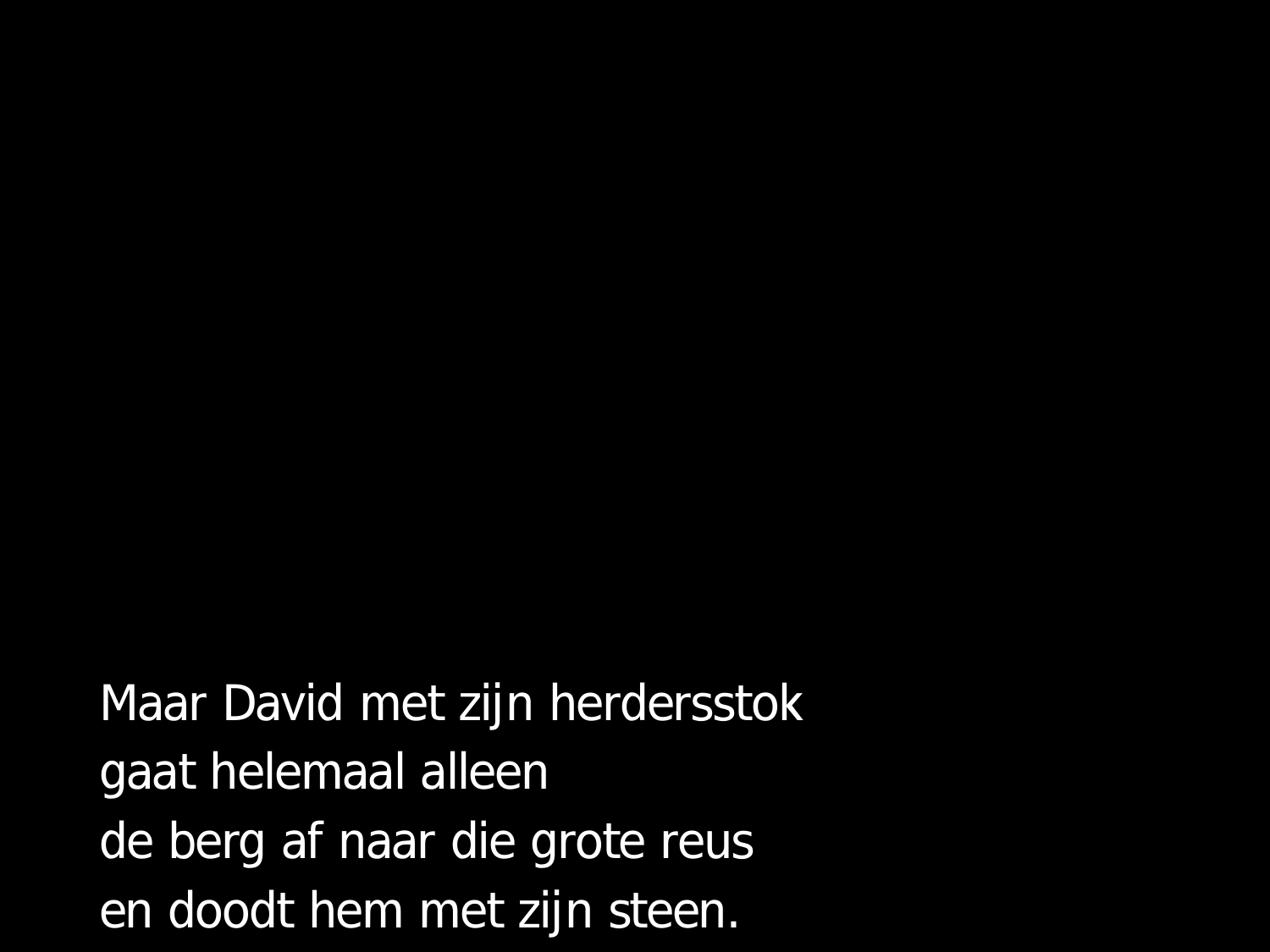

Maar David met zijn herdersstok
gaat helemaal alleen
de berg af naar die grote reus
en doodt hem met zijn steen.